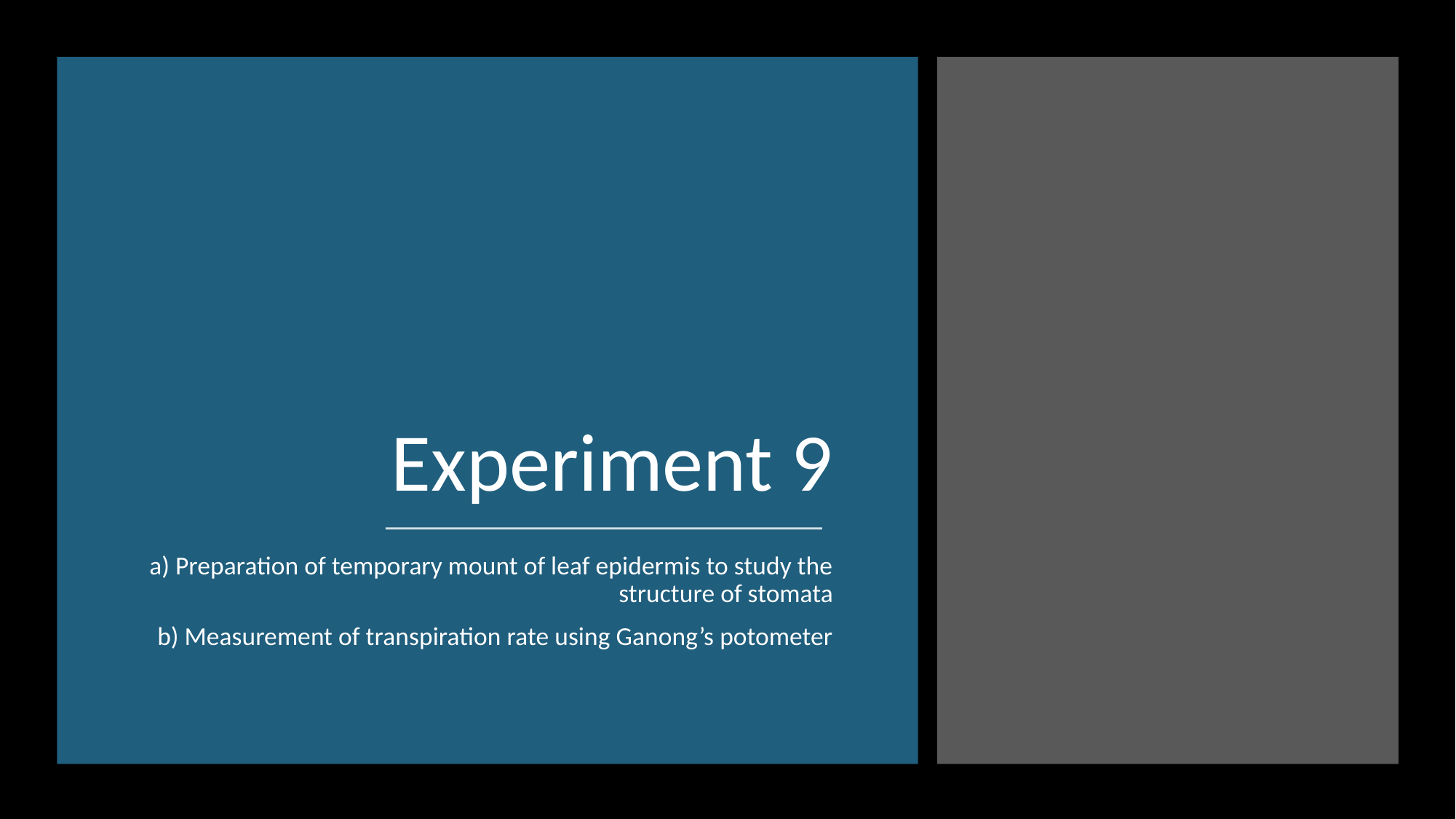

# Experiment 9
a) Preparation of temporary mount of leaf epidermis to study the structure of stomata
b) Measurement of transpiration rate using Ganong’s potometer